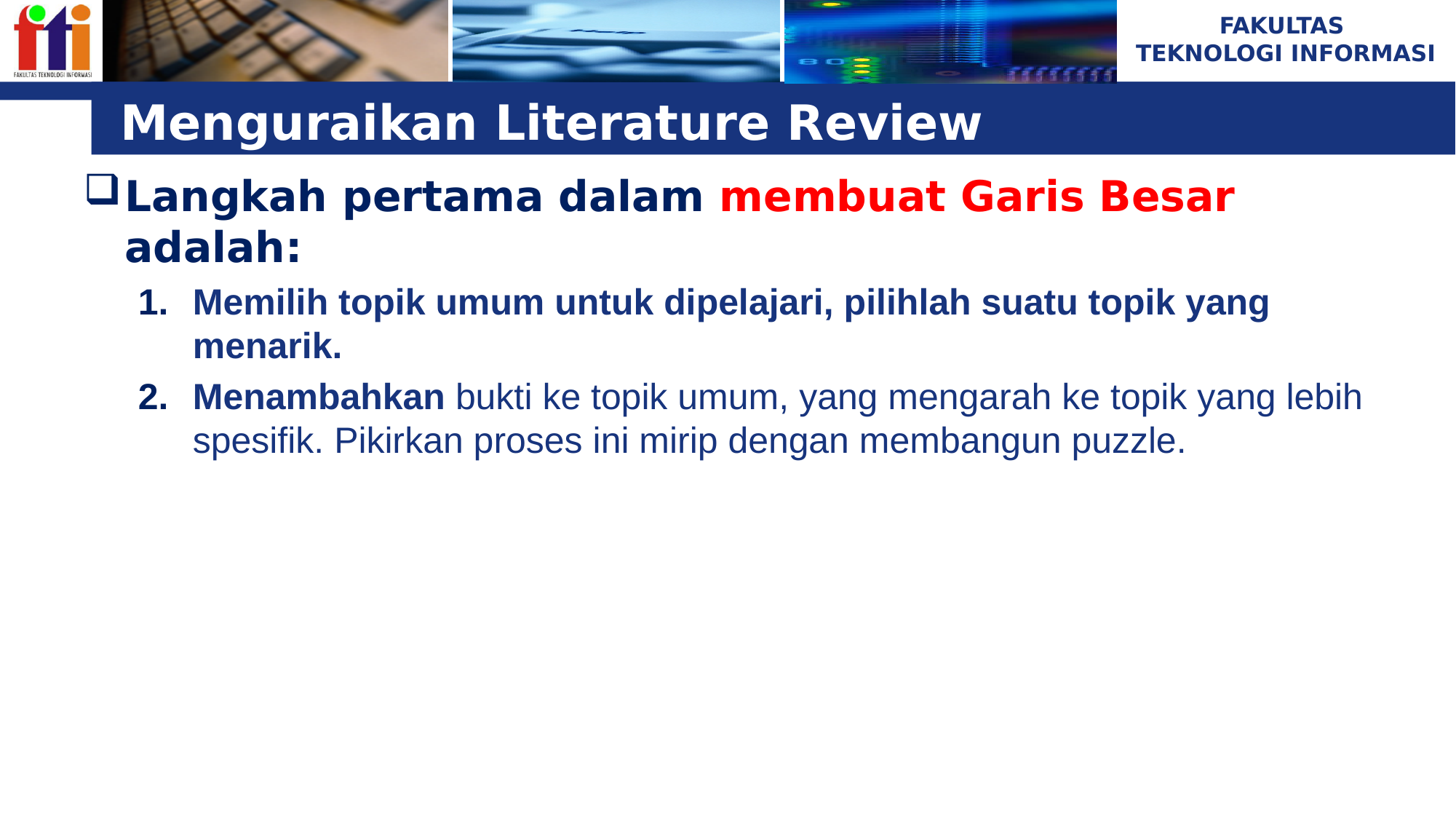

# Menguraikan Literature Review
Langkah pertama dalam membuat Garis Besar adalah:
Memilih topik umum untuk dipelajari, pilihlah suatu topik yang menarik.
Menambahkan bukti ke topik umum, yang mengarah ke topik yang lebih spesifik. Pikirkan proses ini mirip dengan membangun puzzle.